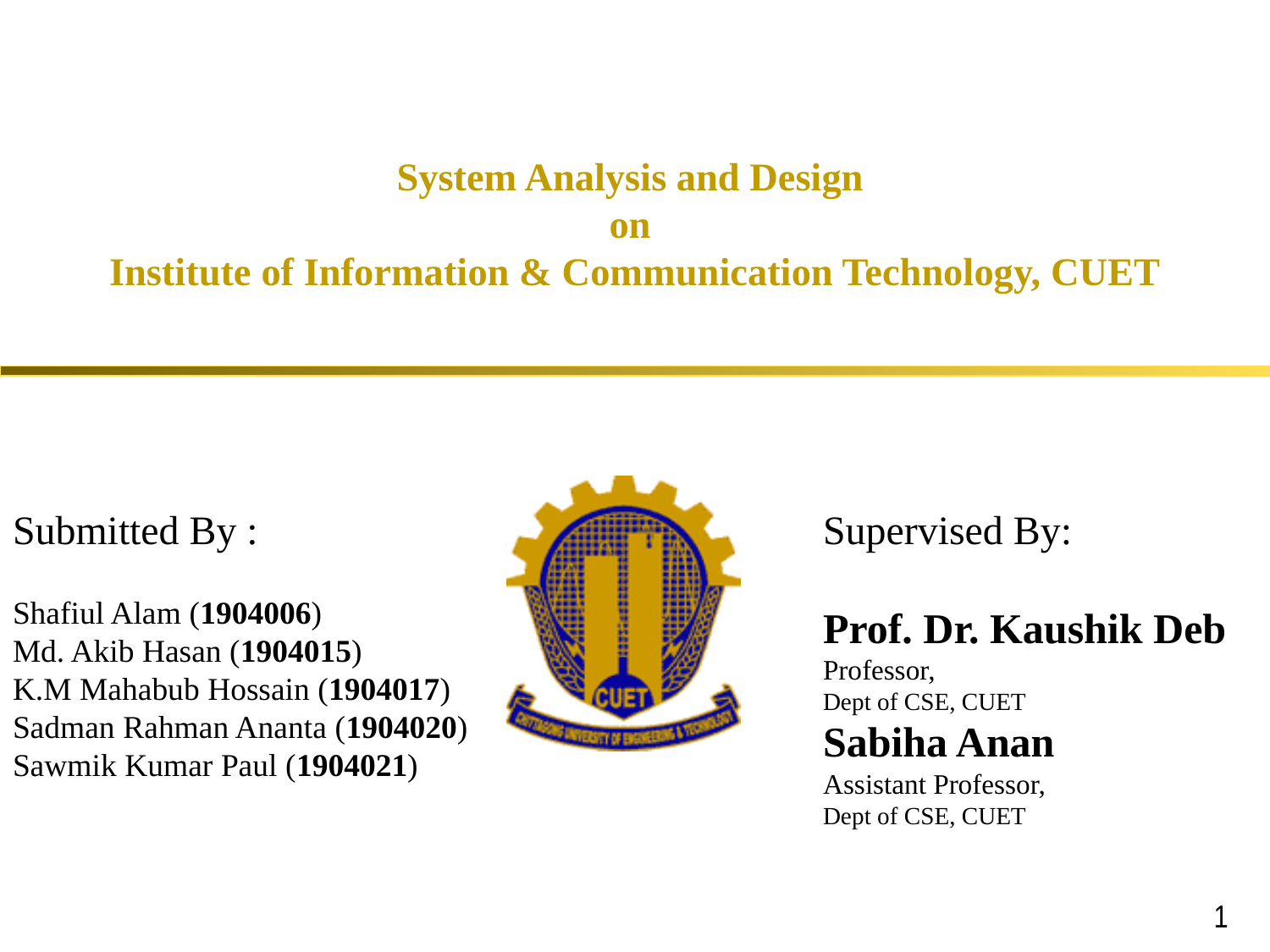

# System Analysis and Design on Institute of Information & Communication Technology, CUET
Submitted By :

Shafiul Alam (1904006)
Md. Akib Hasan (1904015)
K.M Mahabub Hossain (1904017)
Sadman Rahman Ananta (1904020)
Sawmik Kumar Paul (1904021)

Supervised By:

Prof. Dr. Kaushik Deb
Professor,
Dept of CSE, CUET
Sabiha Anan
Assistant Professor,
Dept of CSE, CUET
1